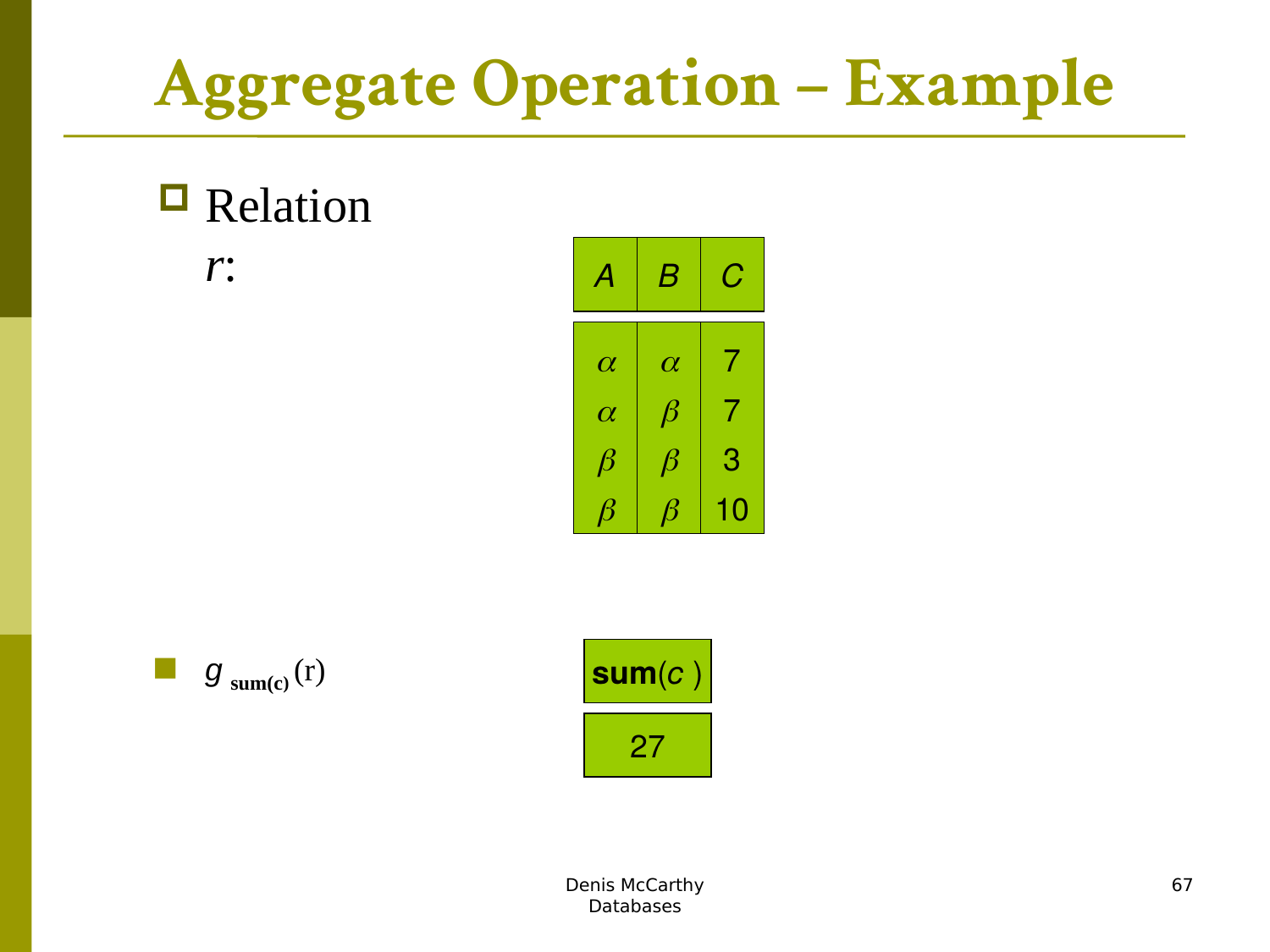

# Aggregate Operation – Example
Relation r:
A
B
α
α
β
β
α
β
β
β
7
7
3
10
C
g sum(c) (r)
sum(c )
27
Denis McCarthy
Databases
67